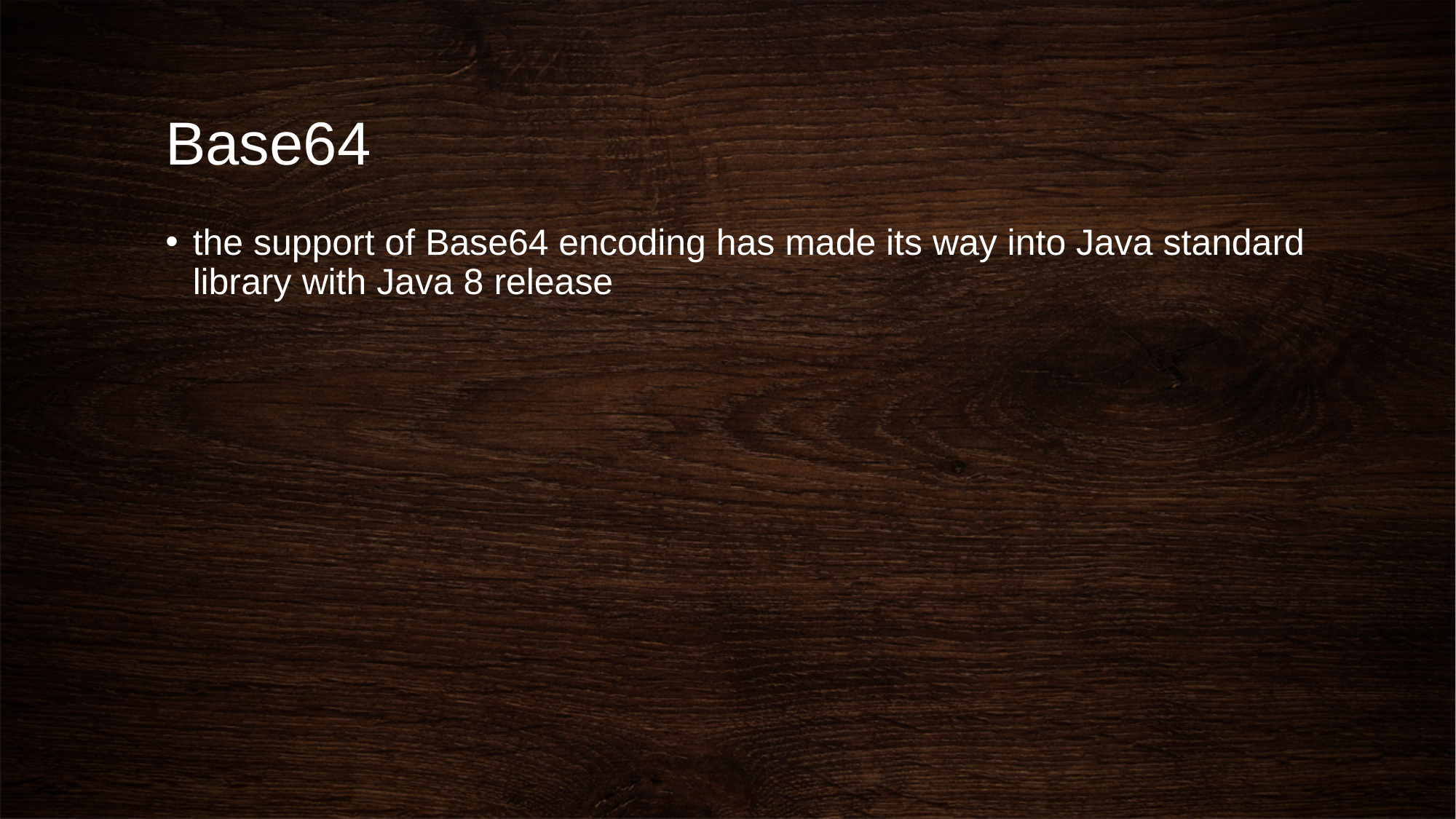

# Base64
the support of Base64 encoding has made its way into Java standard library with Java 8 release